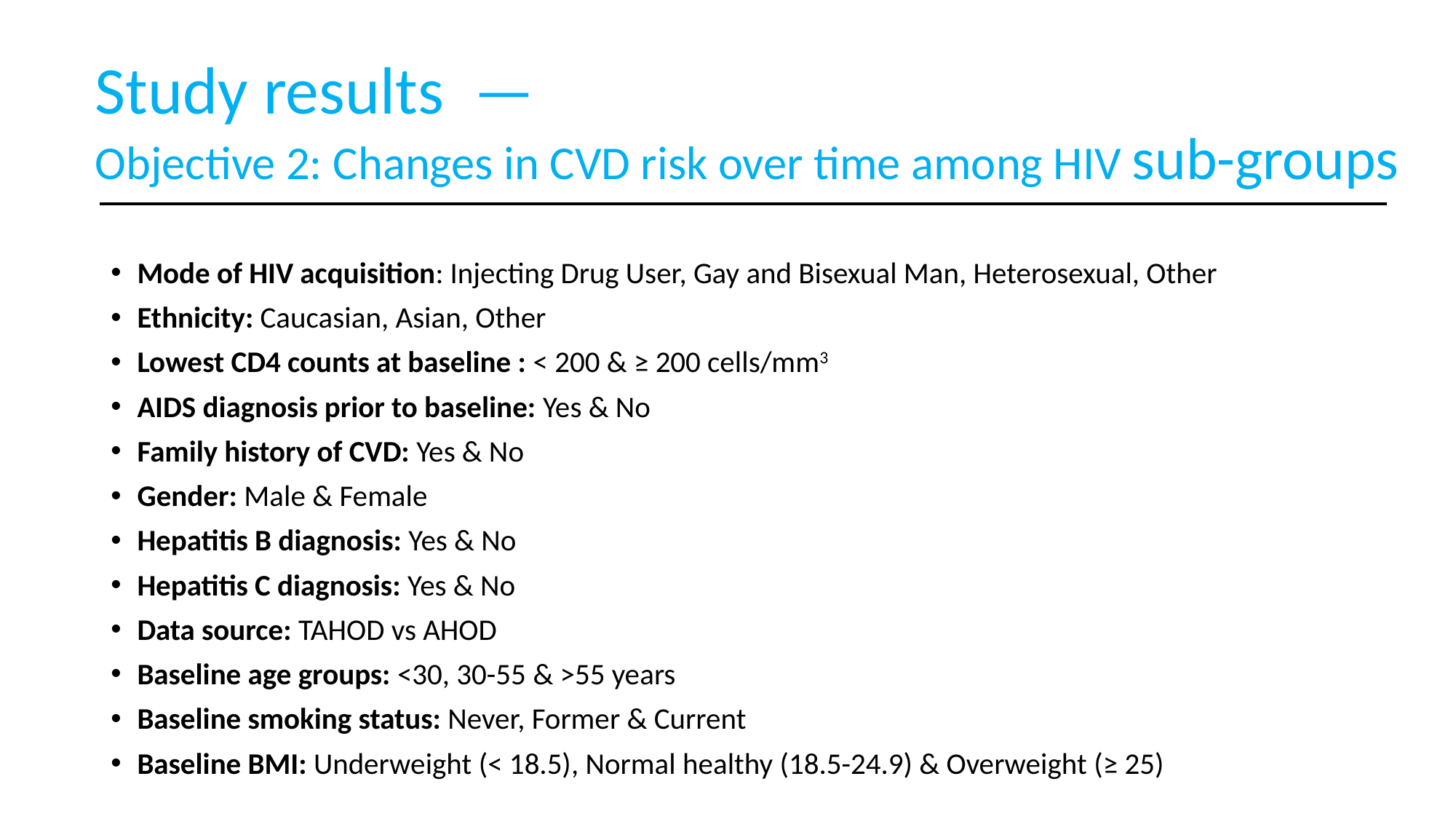

# Study results  — Objective 2: Changes in CVD risk over time among HIV sub-groups
Mode of HIV acquisition: Injecting Drug User, Gay and Bisexual Man, Heterosexual, Other
Ethnicity: Caucasian, Asian, Other
Lowest CD4 counts at baseline : < 200 & ≥ 200 cells/mm3
AIDS diagnosis prior to baseline: Yes & No
Family history of CVD: Yes & No
Gender: Male & Female
Hepatitis B diagnosis: Yes & No
Hepatitis C diagnosis: Yes & No
Data source: TAHOD vs AHOD
Baseline age groups: <30, 30-55 & >55 years
Baseline smoking status: Never, Former & Current
Baseline BMI: Underweight (< 18.5), Normal healthy (18.5-24.9) & Overweight (≥ 25)